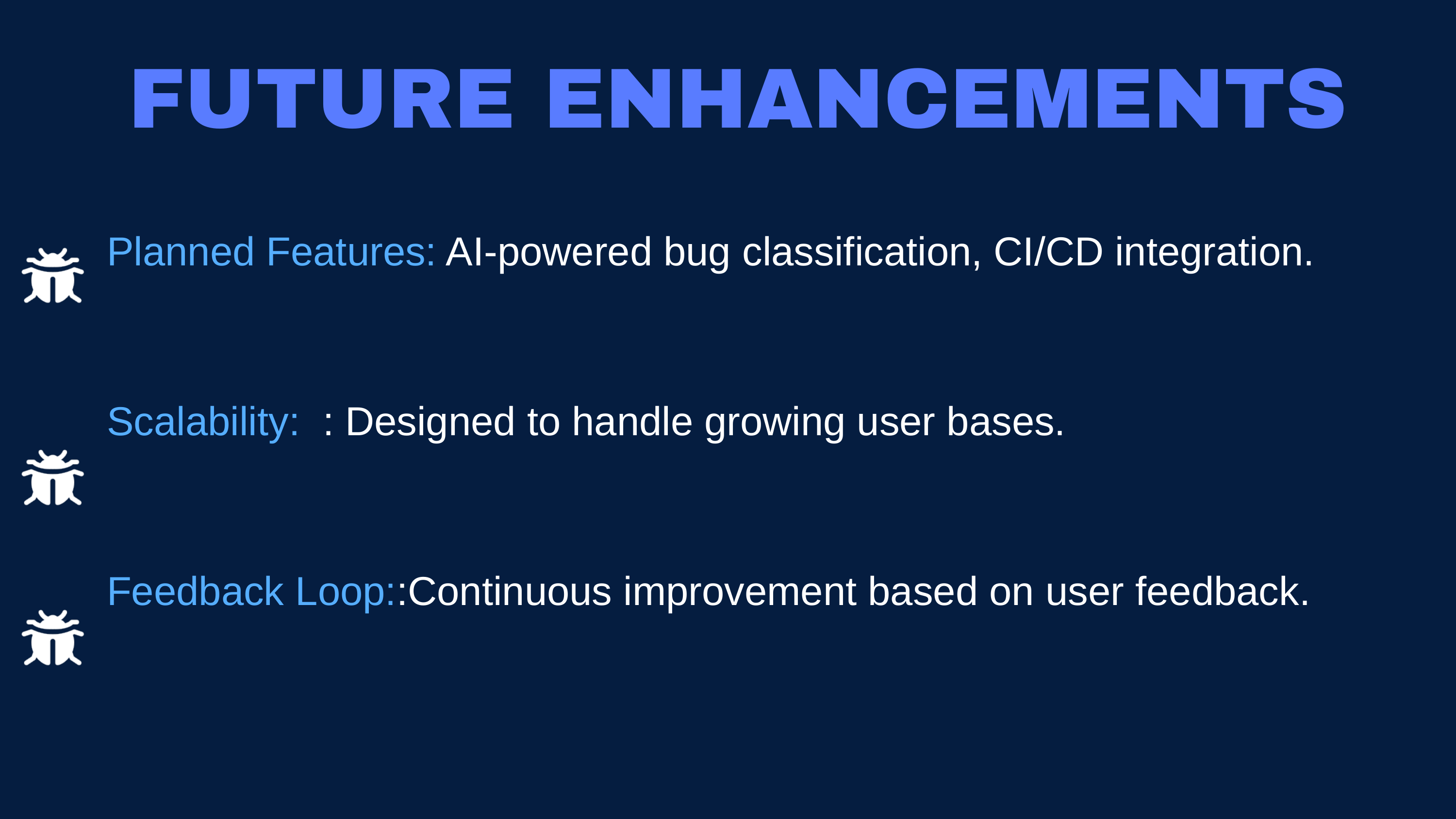

FUTURE ENHANCEMENTS
Planned Features: AI-powered bug classification, CI/CD integration.

Scalability:  : Designed to handle growing user bases.

Feedback Loop::Continuous improvement based on user feedback.